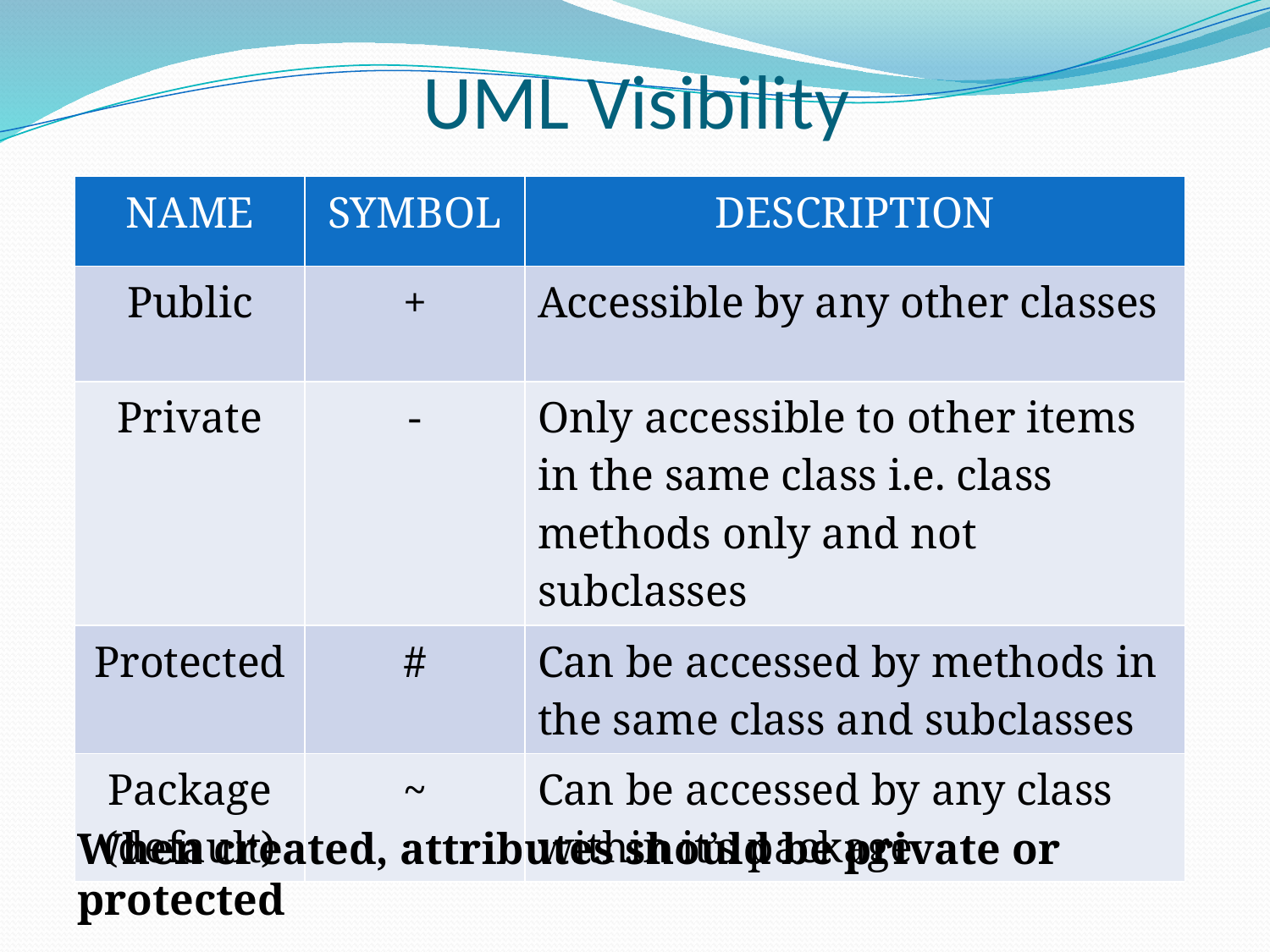

# UML Visibility
| NAME | SYMBOL | DESCRIPTION |
| --- | --- | --- |
| Public | + | Accessible by any other classes |
| Private | - | Only accessible to other items in the same class i.e. class methods only and not subclasses |
| Protected | # | Can be accessed by methods in the same class and subclasses |
| Package (default) | ~ | Can be accessed by any class within it’s package |
When created, attributes should be private or protected